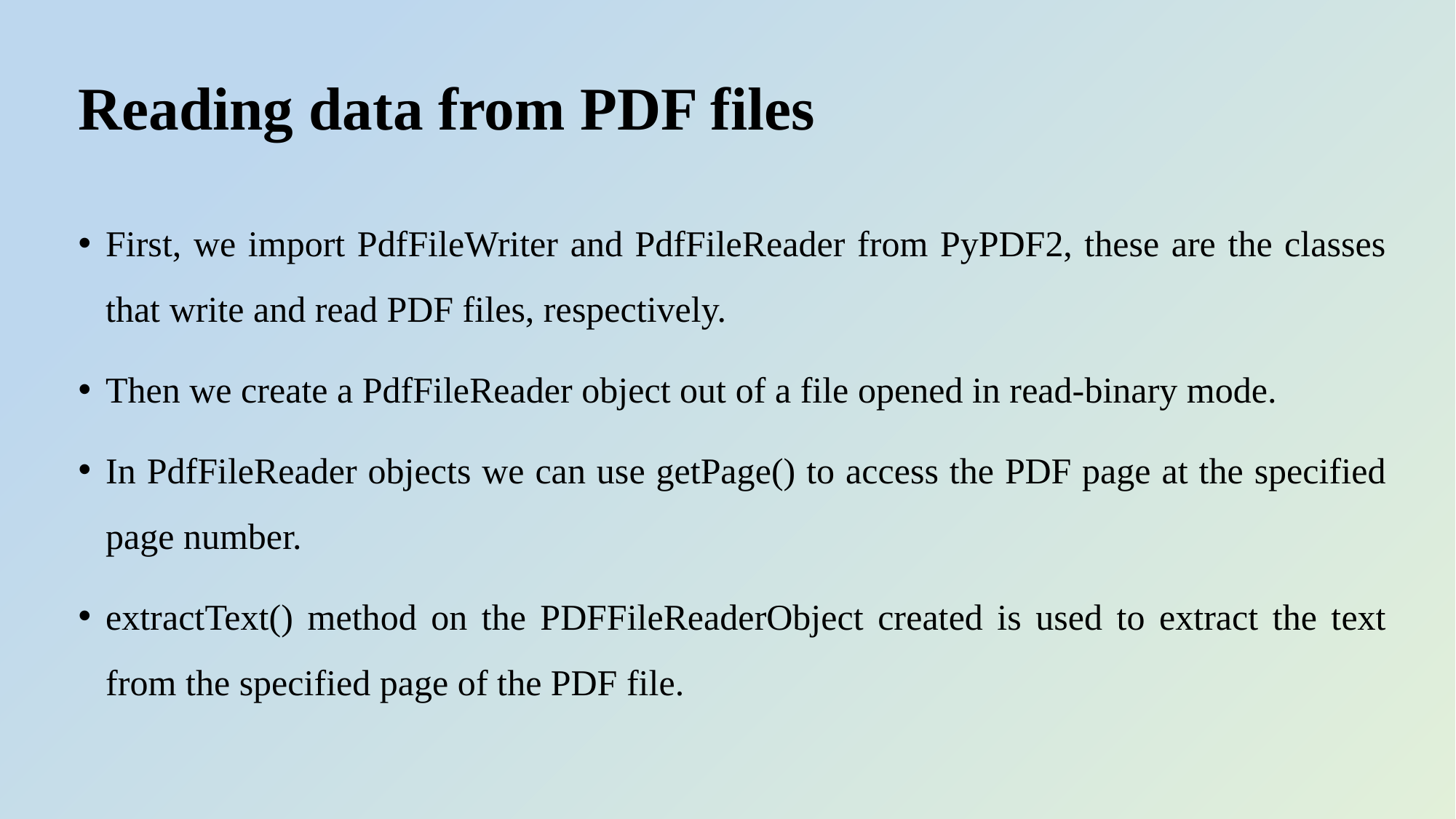

# Reading data from PDF files
First, we import PdfFileWriter and PdfFileReader from PyPDF2, these are the classes that write and read PDF files, respectively.
Then we create a PdfFileReader object out of a file opened in read-binary mode.
In PdfFileReader objects we can use getPage() to access the PDF page at the specified page number.
extractText() method on the PDFFileReaderObject created is used to extract the text from the specified page of the PDF file.